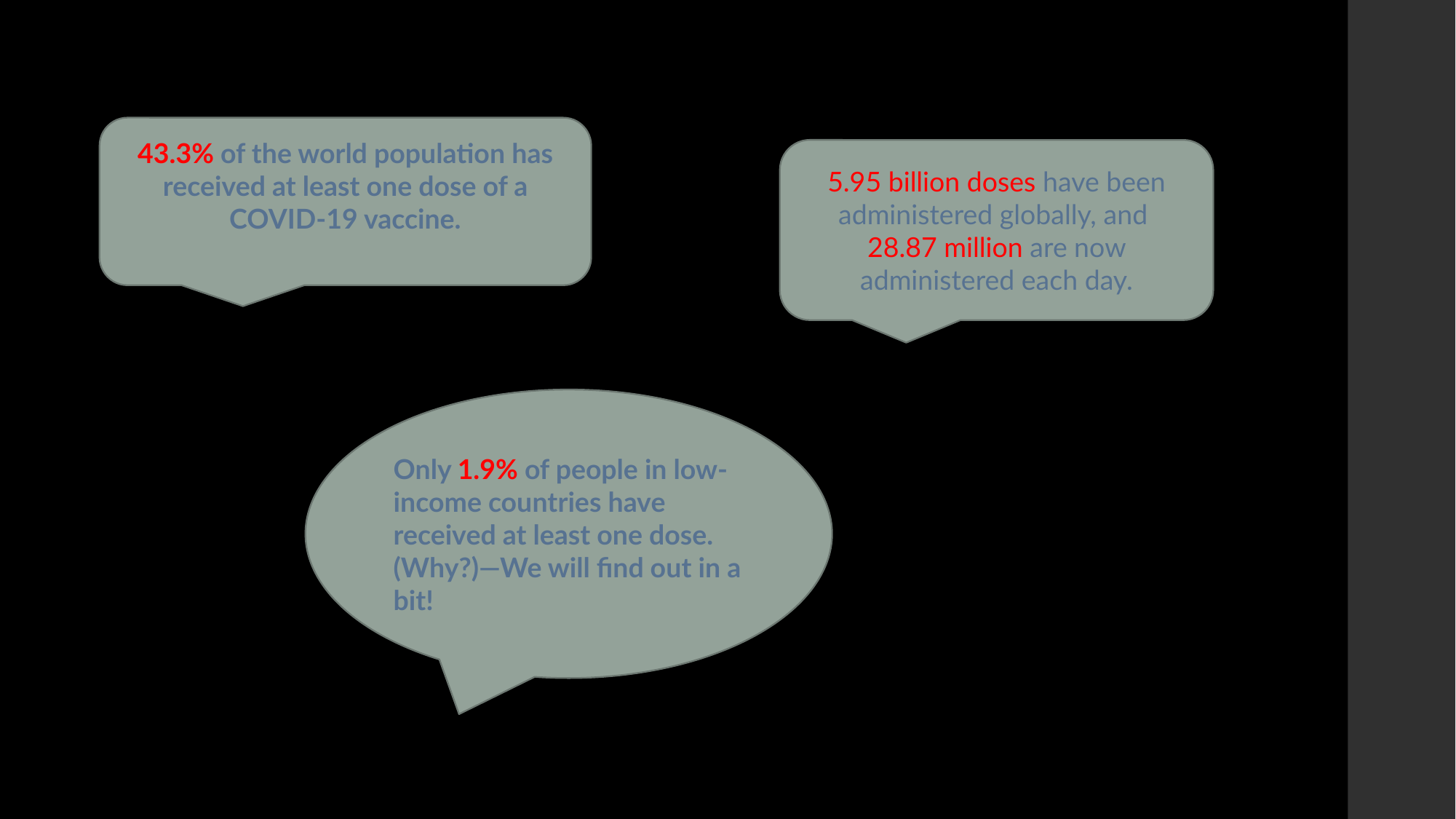

43.3% of the world population has received at least one dose of a COVID-19 vaccine.
5.95 billion doses have been administered globally, and 28.87 million are now administered each day.
Only 1.9% of people in low-income countries have received at least one dose. (Why?)—We will find out in a bit!